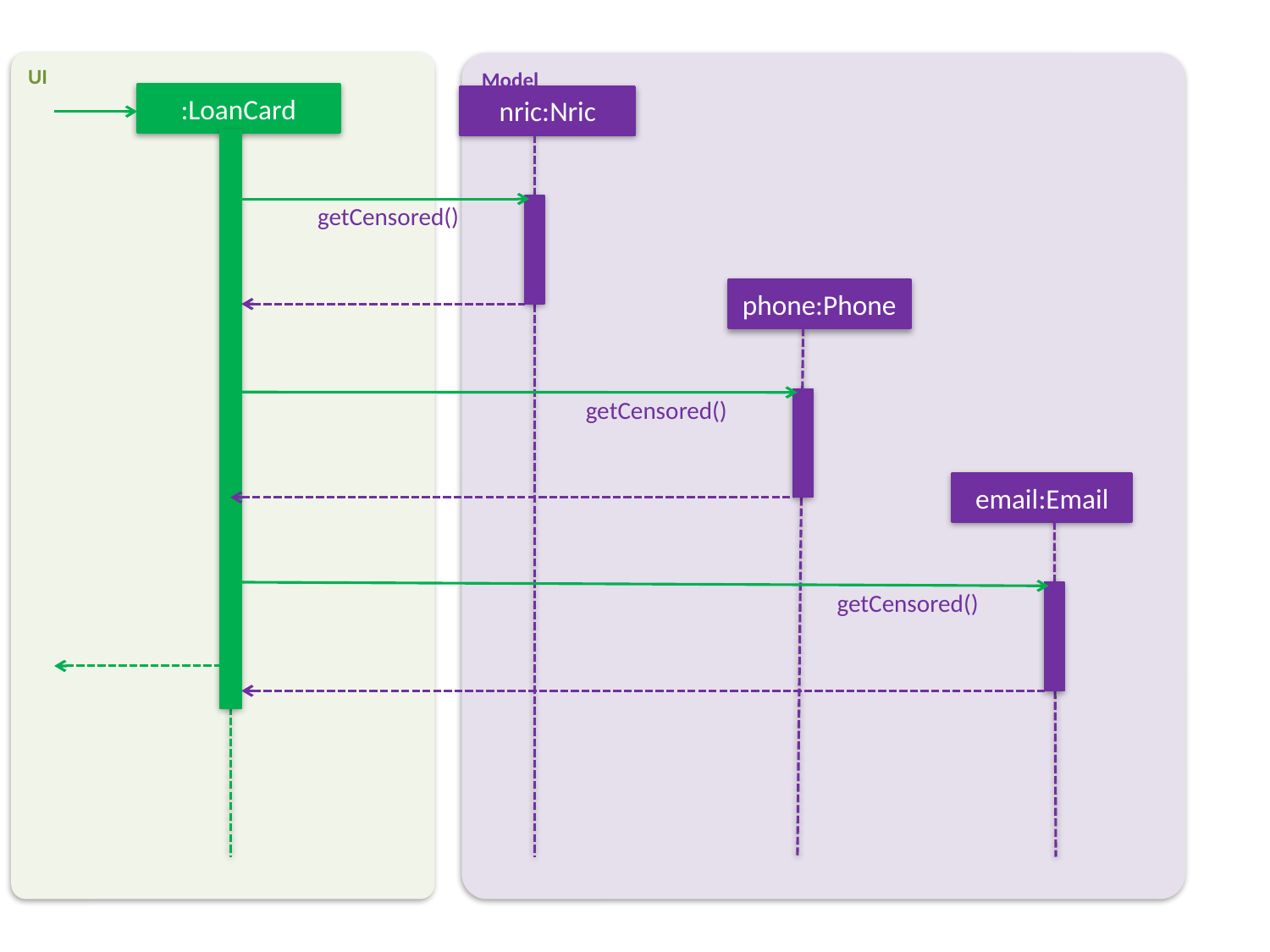

UI
Model
:LoanCard
nric:Nric

getCensored()
phone:Phone

getCensored()
email:Email

getCensored()